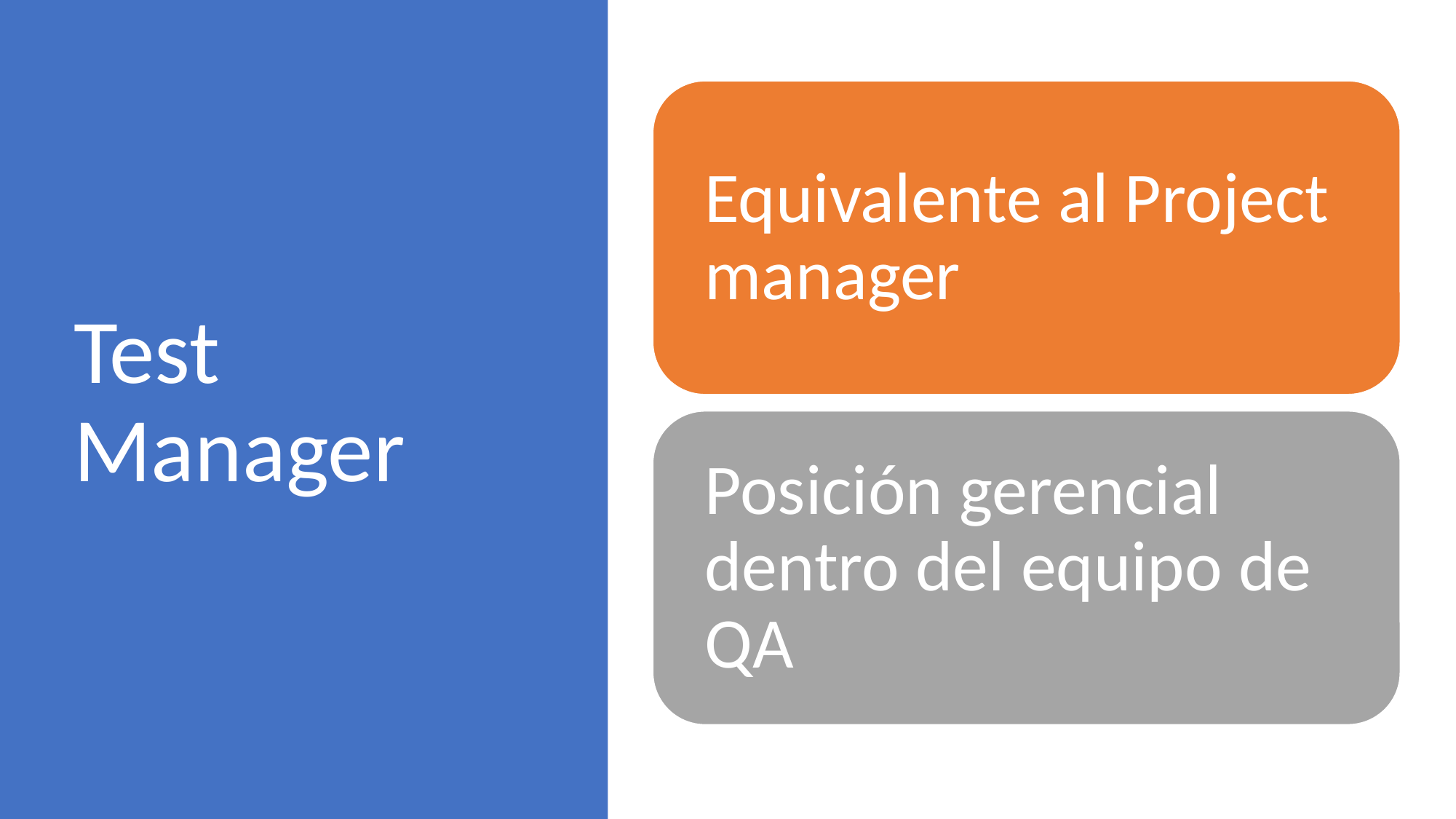

# Test Manager
Equivalente al Project manager
Posición gerencial dentro del equipo de QA